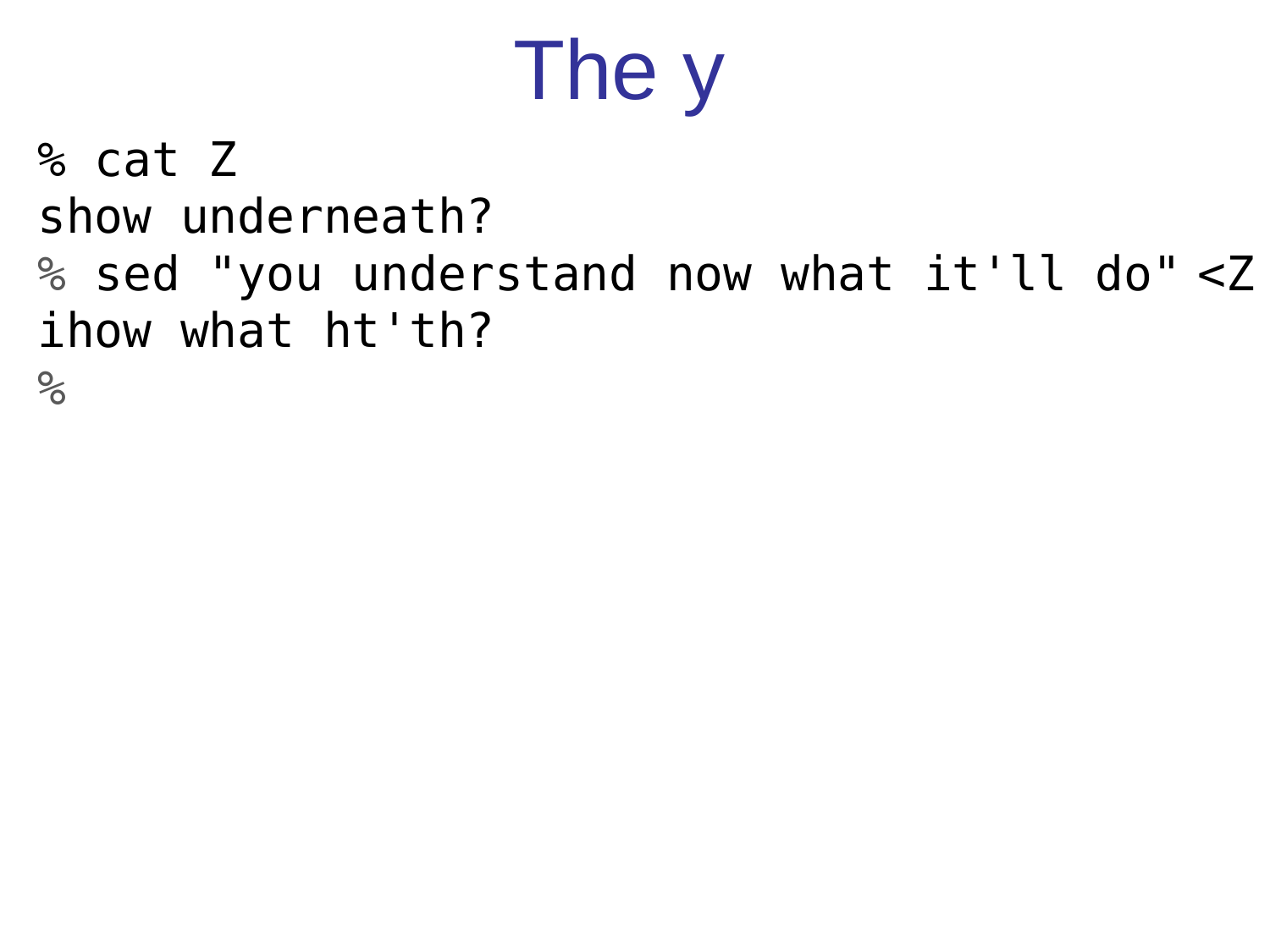

# The y
% cat Z
show underneath?
  sed "you understand now what it'll do" <Z
ihow what ht'th?
%

%